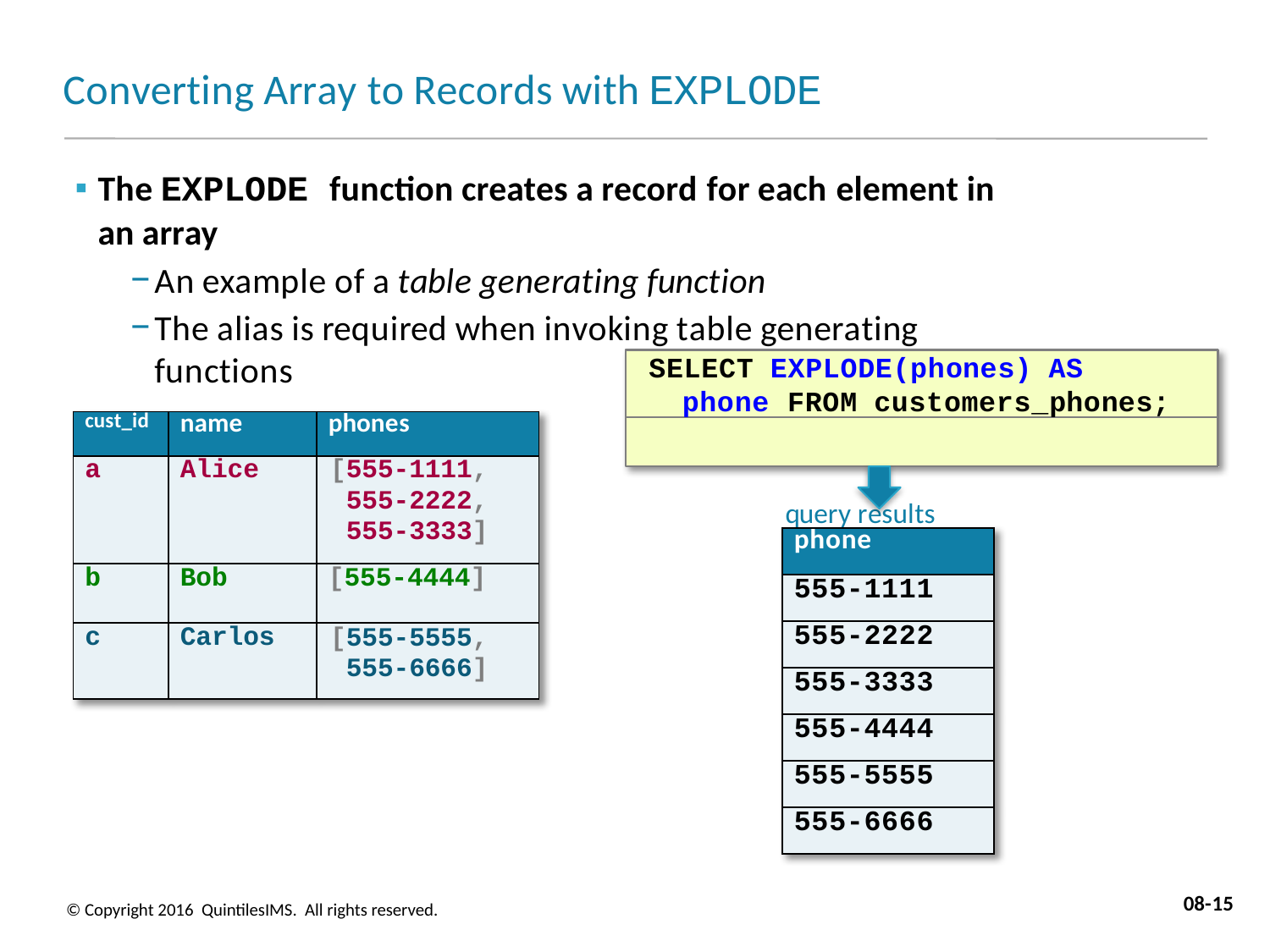

# Converting Array to Records with EXPLODE
The EXPLODE function creates a record for each element in an array
An example of a table generating function
The alias is required when invoking table generating functions

SELECT EXPLODE(phones) AS phone FROM customers_phones;

| cust\_id | name | phones |
| --- | --- | --- |
| a | Alice | [555-1111, 555-2222, 555-3333] |
| b | Bob | [555-4444] |
| c | Carlos | [555-5555, 555-6666] |

query results

| phone |
| --- |
| 555-1111 |
| 555-2222 |
| 555-3333 |
| 555-4444 |
| 555-5555 |
| 555-6666 |
08-15
© Copyright 2016  QuintilesIMS.  All rights reserved.